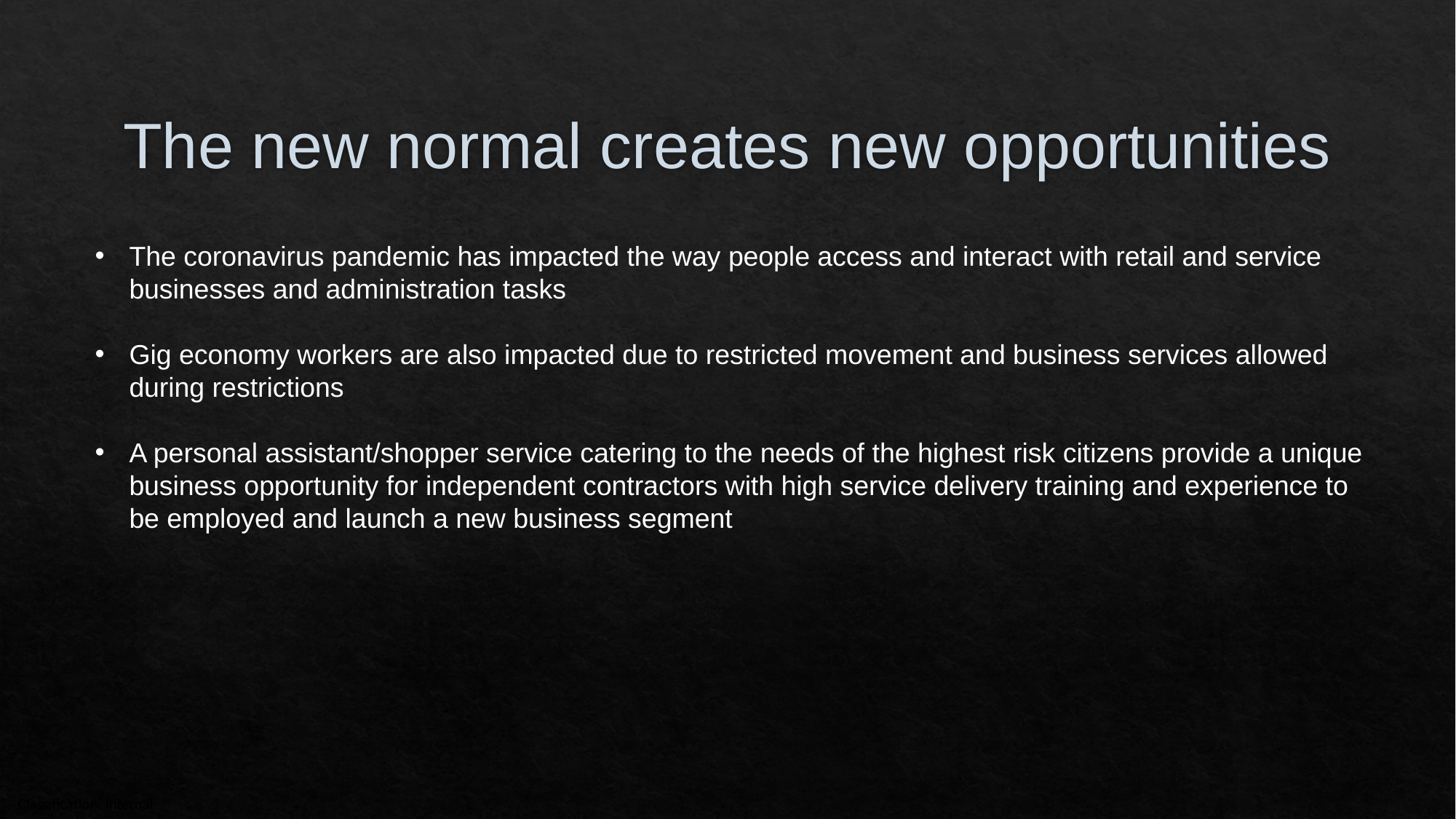

# The new normal creates new opportunities
The coronavirus pandemic has impacted the way people access and interact with retail and service businesses and administration tasks

Gig economy workers are also impacted due to restricted movement and business services allowed during restrictions

A personal assistant/shopper service catering to the needs of the highest risk citizens provide a unique business opportunity for independent contractors with high service delivery training and experience to be employed and launch a new business segment